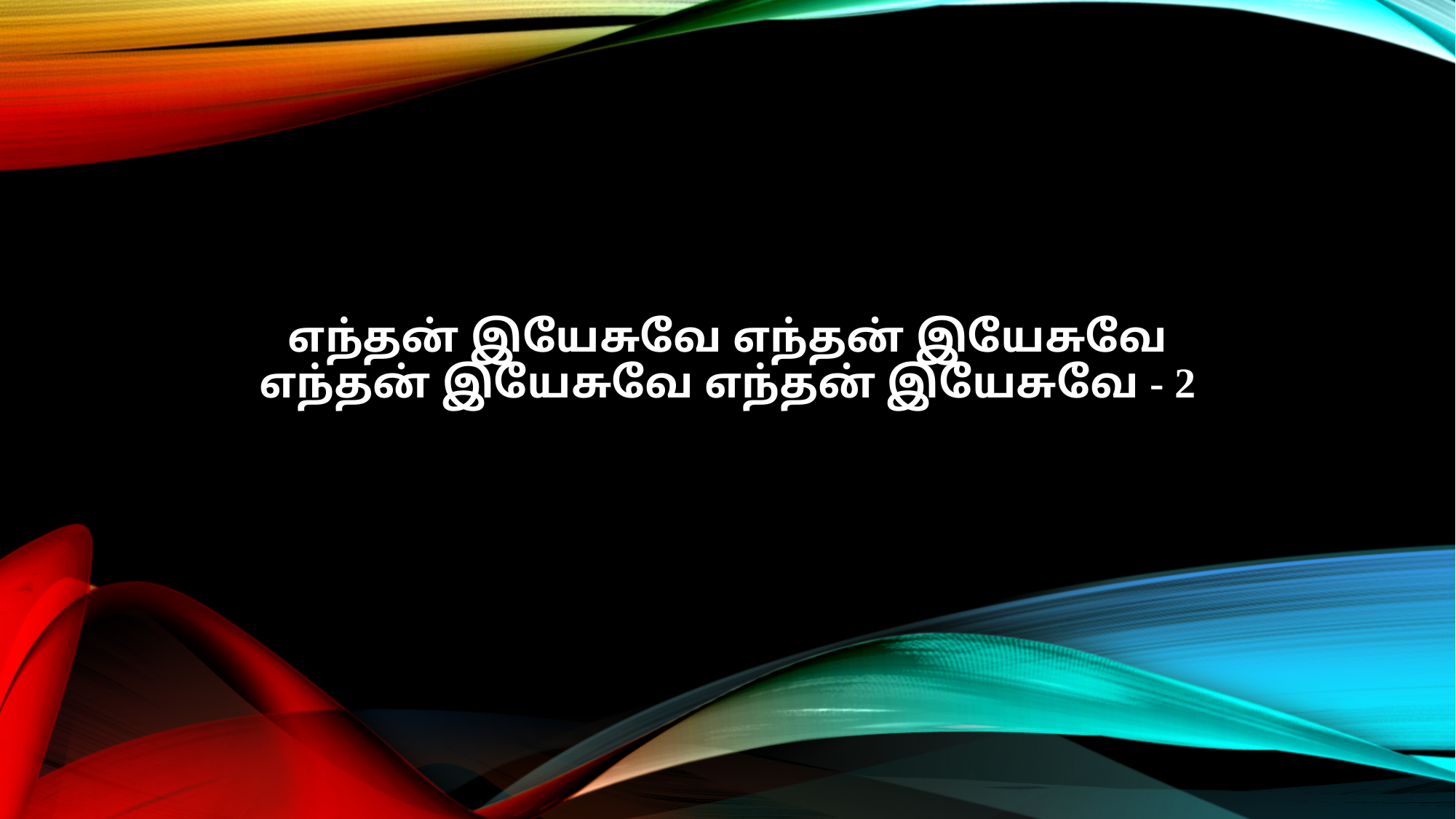

எந்தன் இயேசுவே எந்தன் இயேசுவே
எந்தன் இயேசுவே எந்தன் இயேசுவே - 2